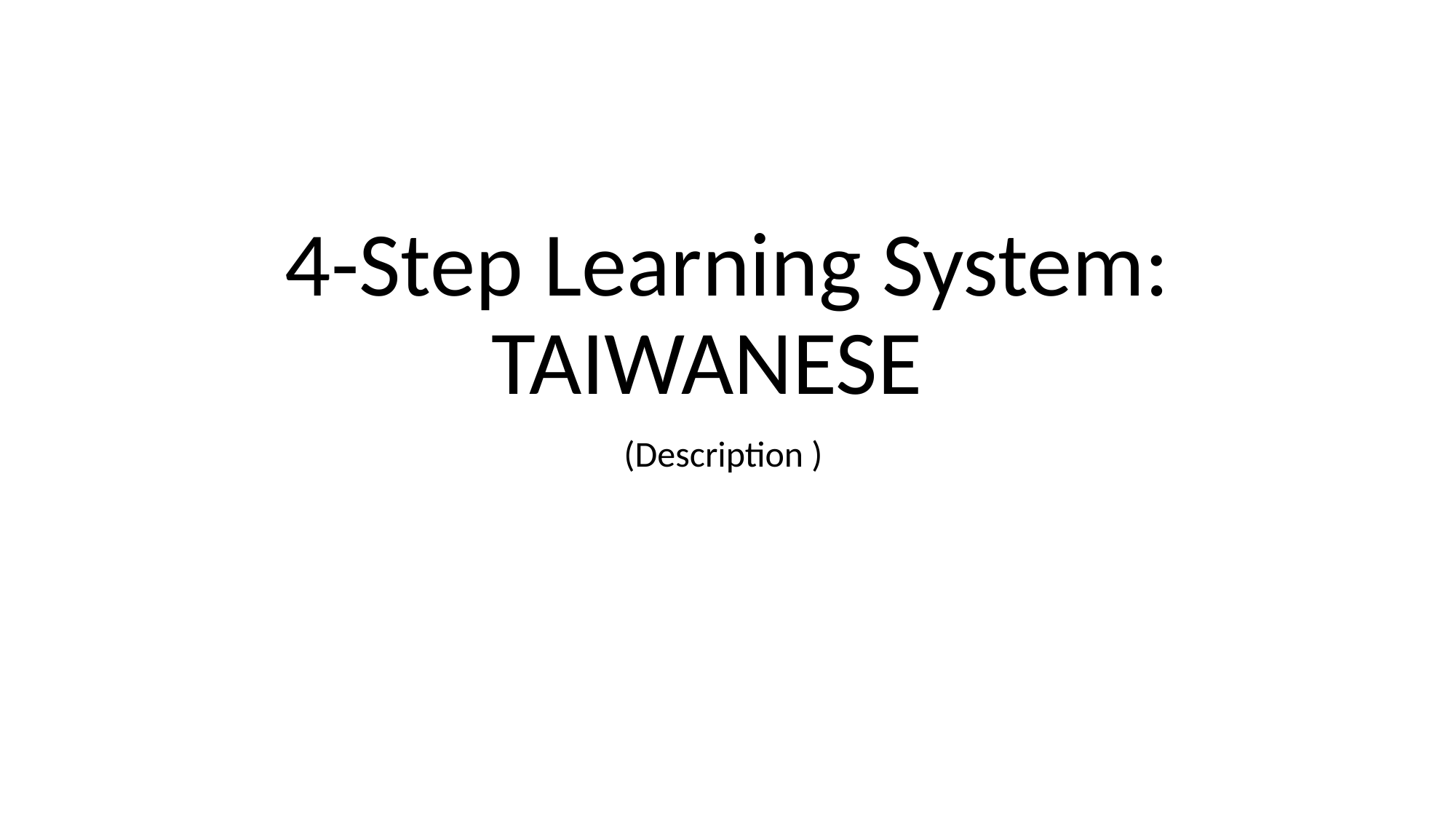

# 4-Step Learning System: TAIWANESE
(Description )